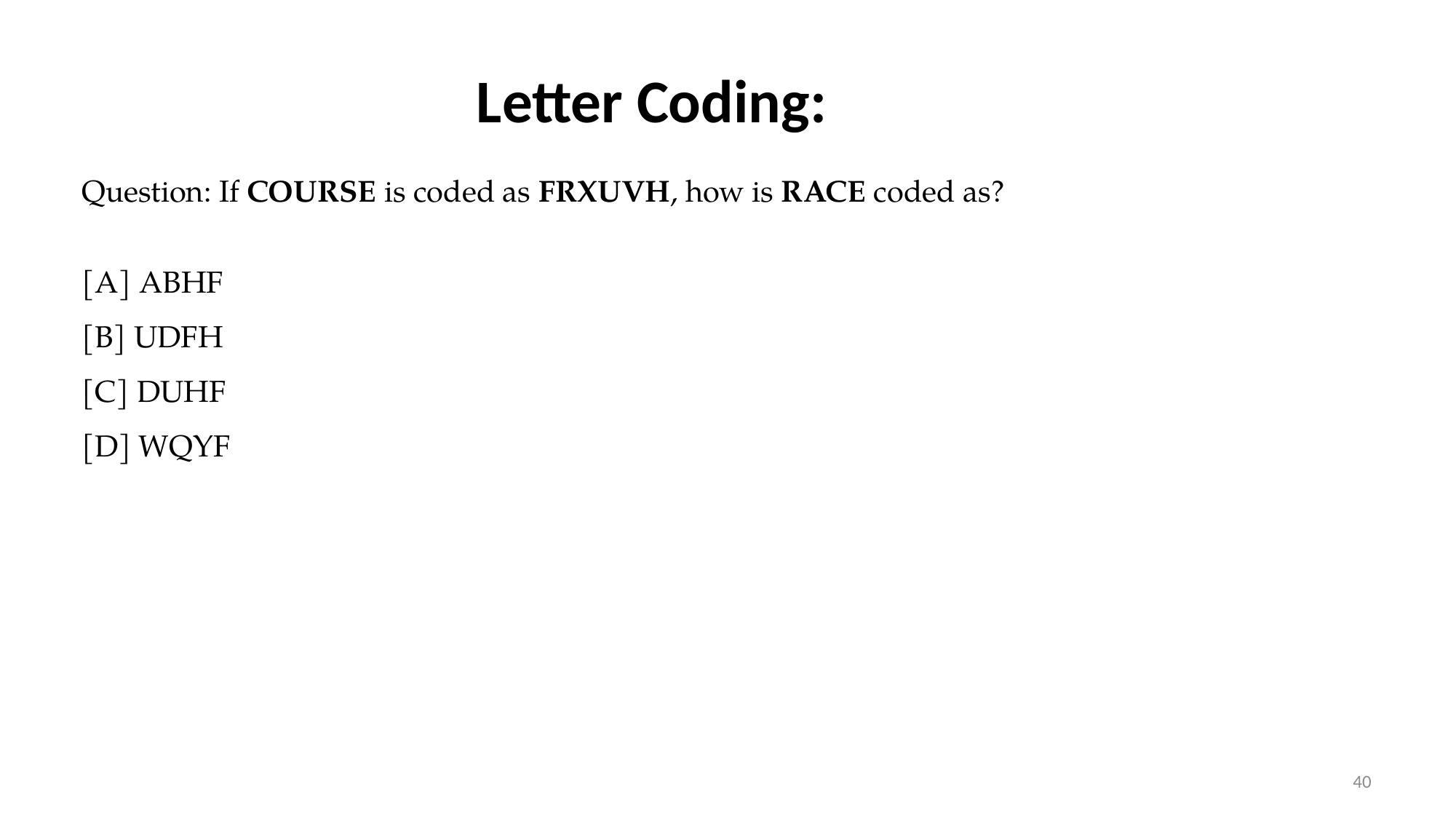

# Letter Coding:
Question: If COURSE is coded as FRXUVH, how is RACE coded as?

[A] ABHF
[B] UDFH
[C] DUHF
[D] WQYF

40